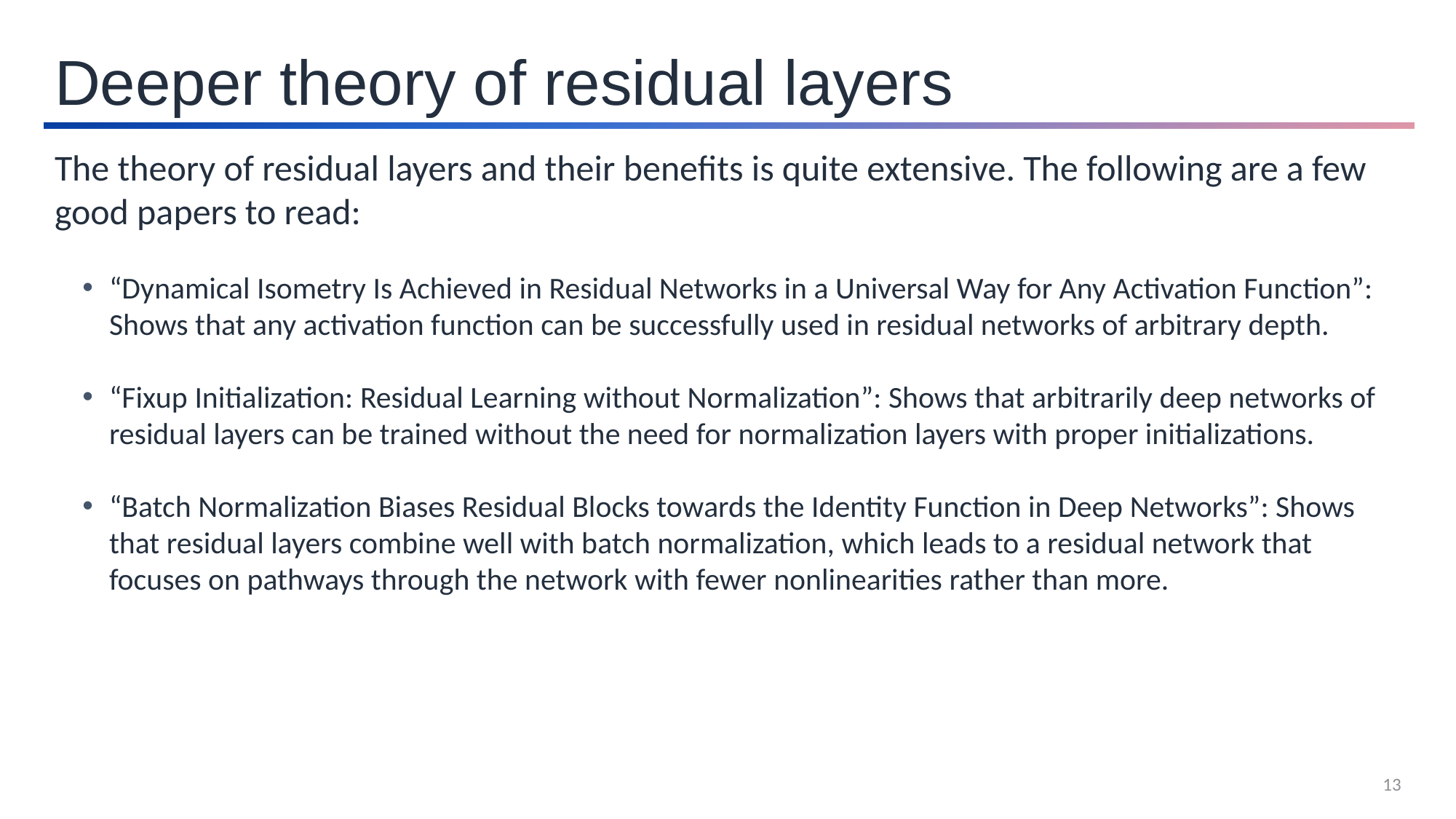

Deeper theory of residual layers
The theory of residual layers and their benefits is quite extensive. The following are a few good papers to read:
“Dynamical Isometry Is Achieved in Residual Networks in a Universal Way for Any Activation Function”: Shows that any activation function can be successfully used in residual networks of arbitrary depth.
“Fixup Initialization: Residual Learning without Normalization”: Shows that arbitrarily deep networks of residual layers can be trained without the need for normalization layers with proper initializations.
“Batch Normalization Biases Residual Blocks towards the Identity Function in Deep Networks”: Shows that residual layers combine well with batch normalization, which leads to a residual network that focuses on pathways through the network with fewer nonlinearities rather than more.
13